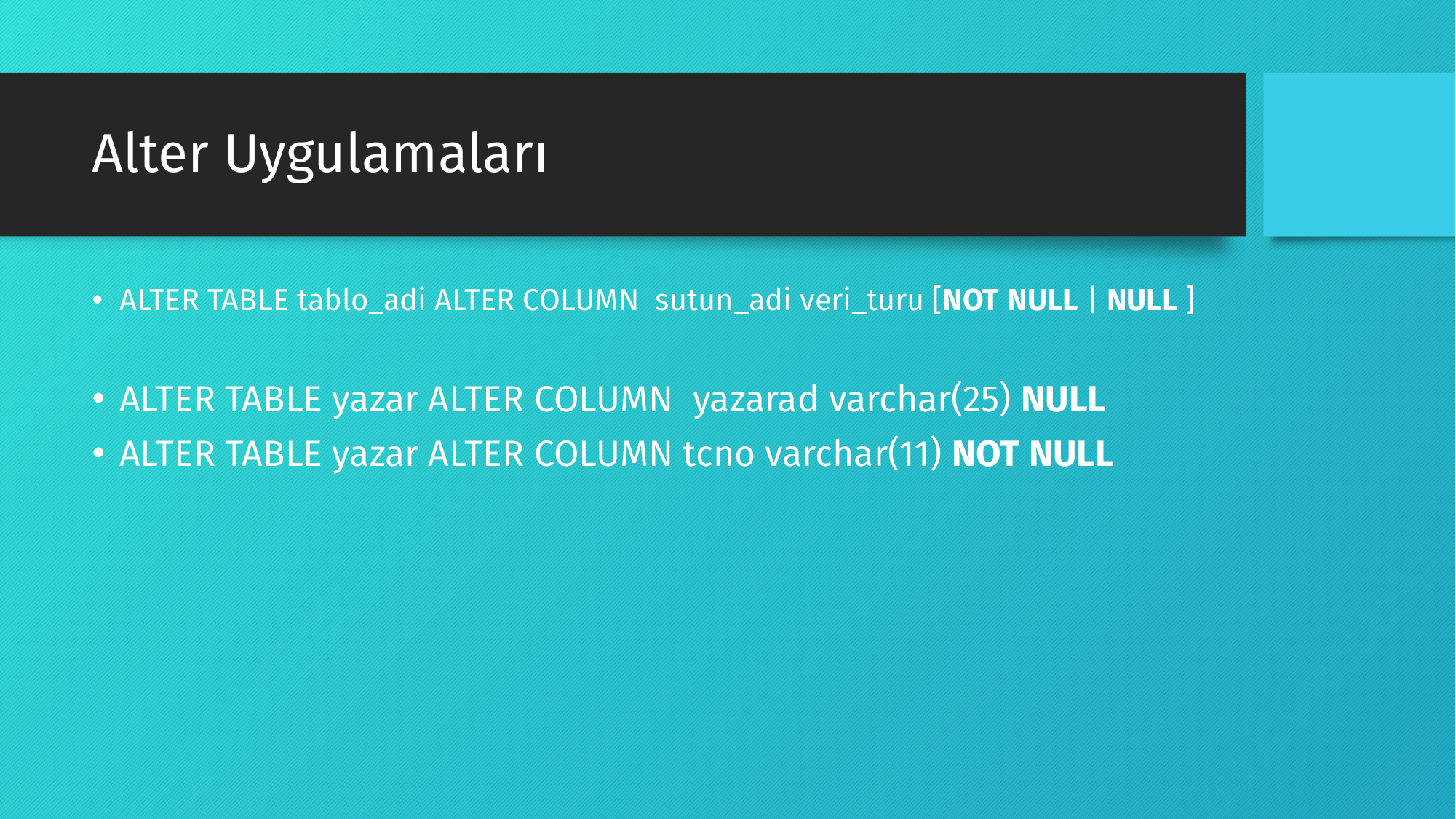

# Alter Uygulamaları
ALTER TABLE tablo_adi ALTER COLUMN  sutun_adi veri_turu [NOT NULL | NULL ]

ALTER TABLE yazar ALTER COLUMN  yazarad varchar(25) NULL
ALTER TABLE yazar ALTER COLUMN tcno varchar(11) NOT NULL